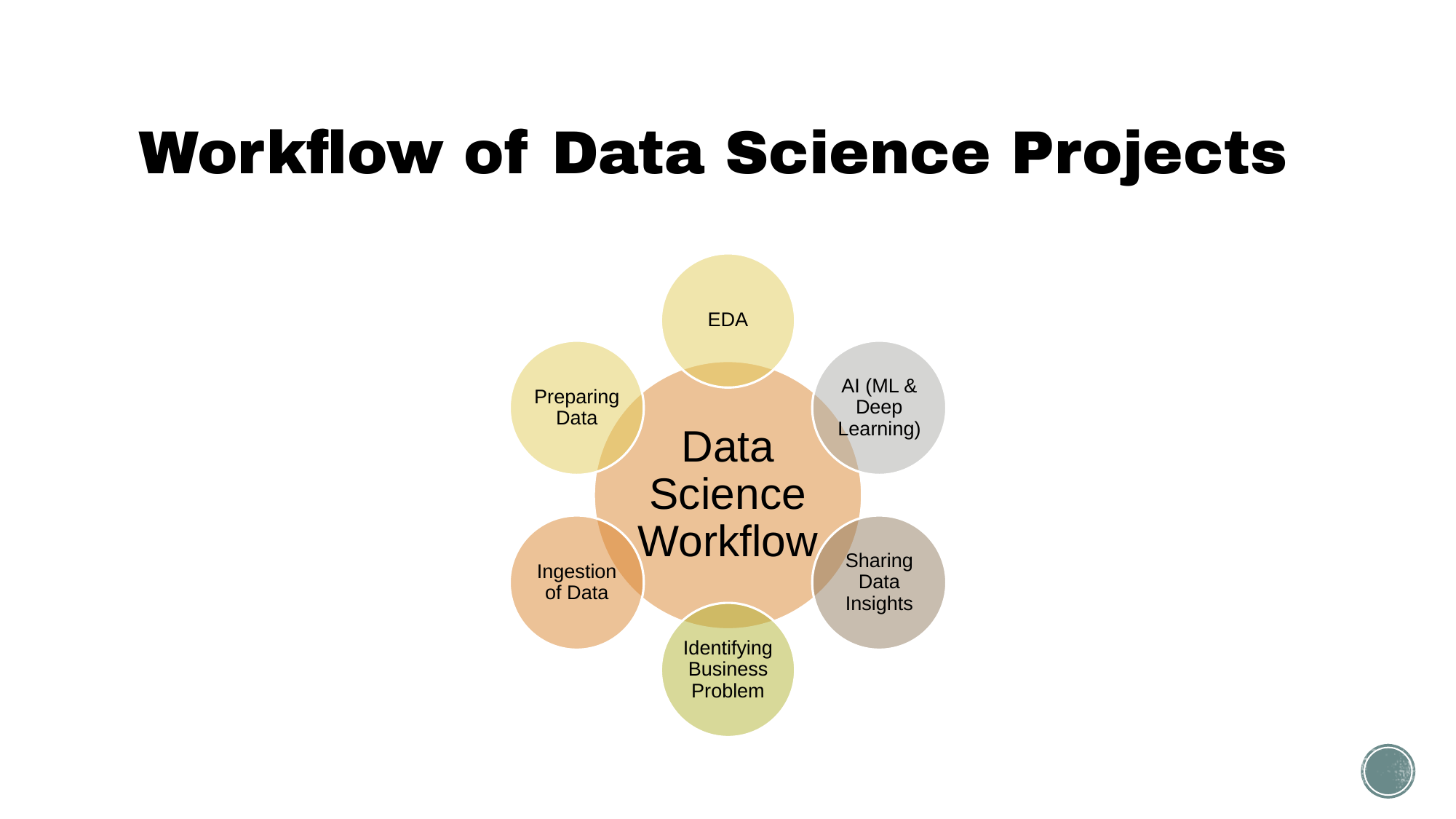

# Workflow of Data Science Projects
Data Science Workflow
EDA
AI (ML & Deep Learning)
Sharing Data Insights
Identifying Business Problem
Ingestion of Data
Preparing Data